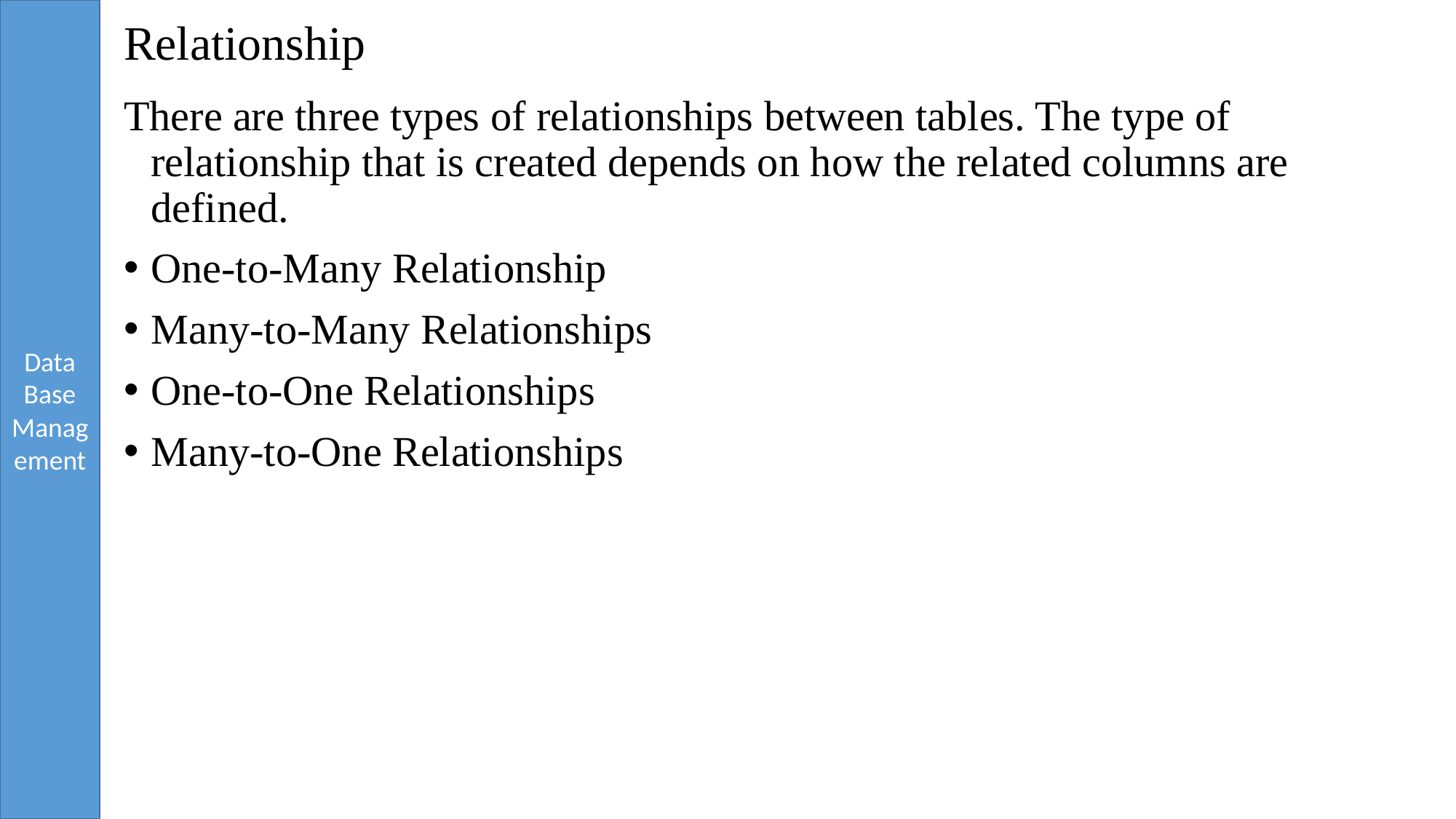

# Relationship
There are three types of relationships between tables. The type of relationship that is created depends on how the related columns are defined.
One-to-Many Relationship
Many-to-Many Relationships
One-to-One Relationships
Many-to-One Relationships